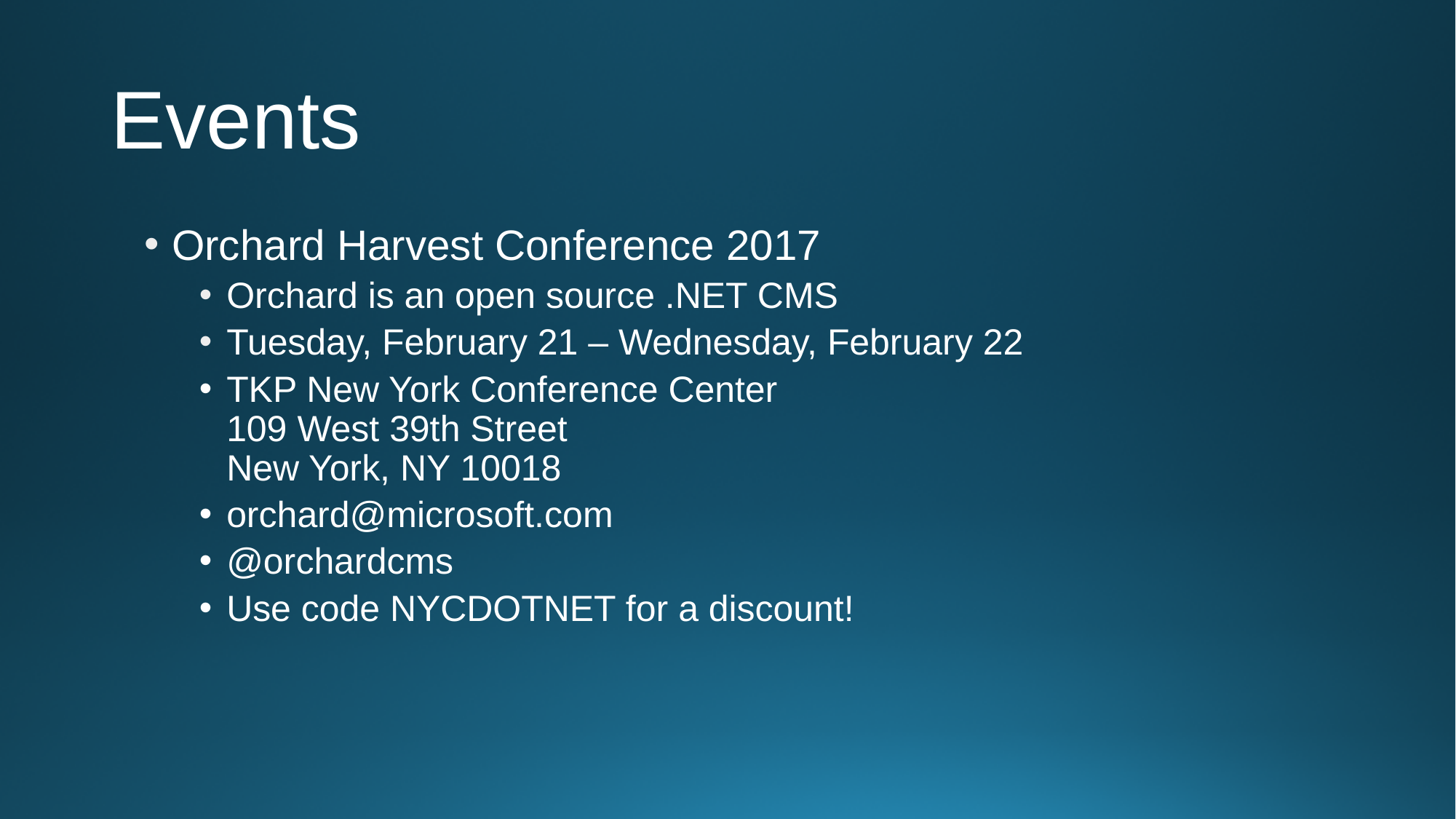

# Events
Orchard Harvest Conference 2017
Orchard is an open source .NET CMS
Tuesday, February 21 – Wednesday, February 22
TKP New York Conference Center
109 West 39th Street
New York, NY 10018
orchard@microsoft.com
@orchardcms
Use code NYCDOTNET for a discount!